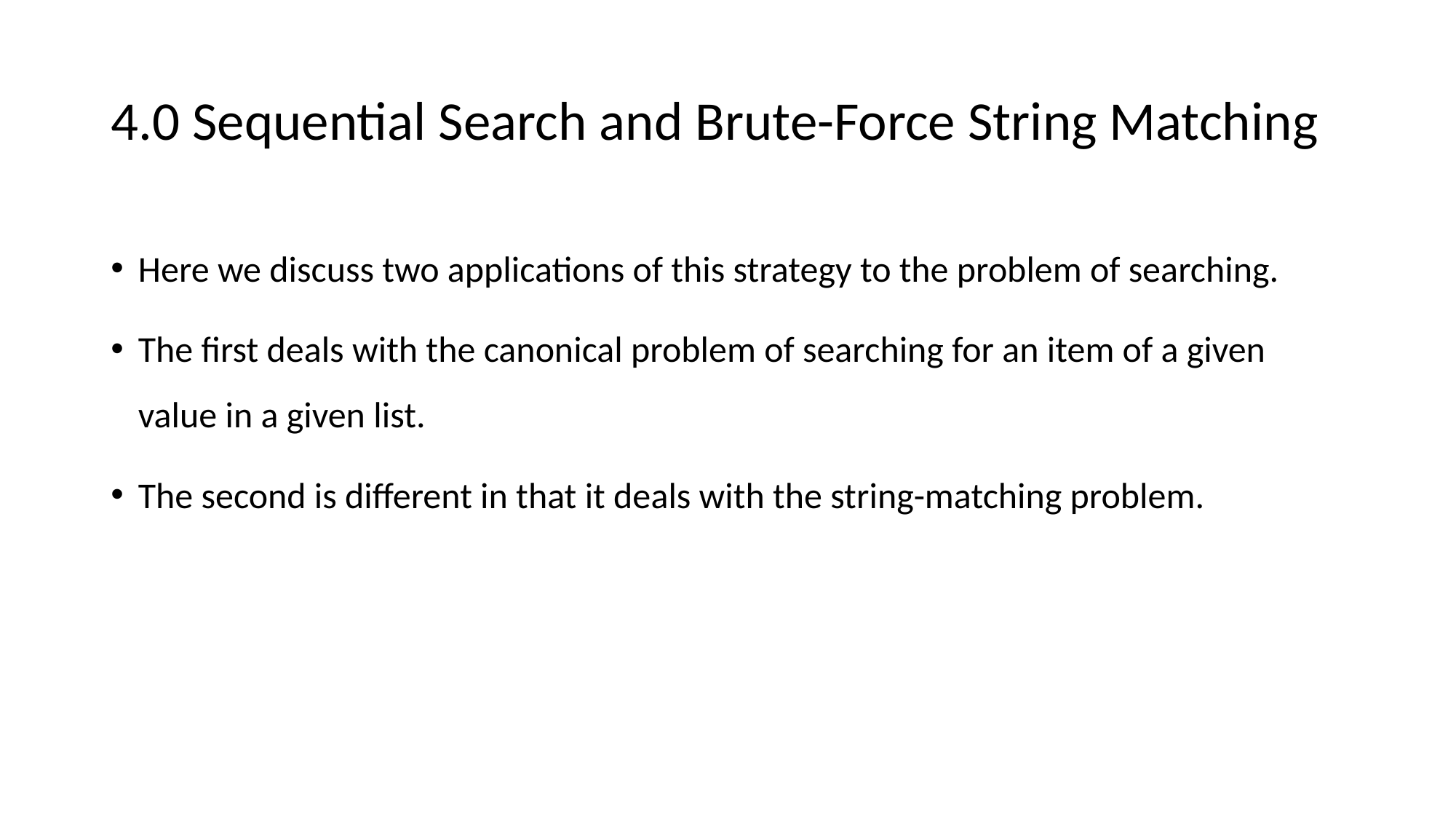

# 4.0 Sequential Search and Brute-Force String Matching
Here we discuss two applications of this strategy to the problem of searching.
The first deals with the canonical problem of searching for an item of a given value in a given list.
The second is different in that it deals with the string-matching problem.